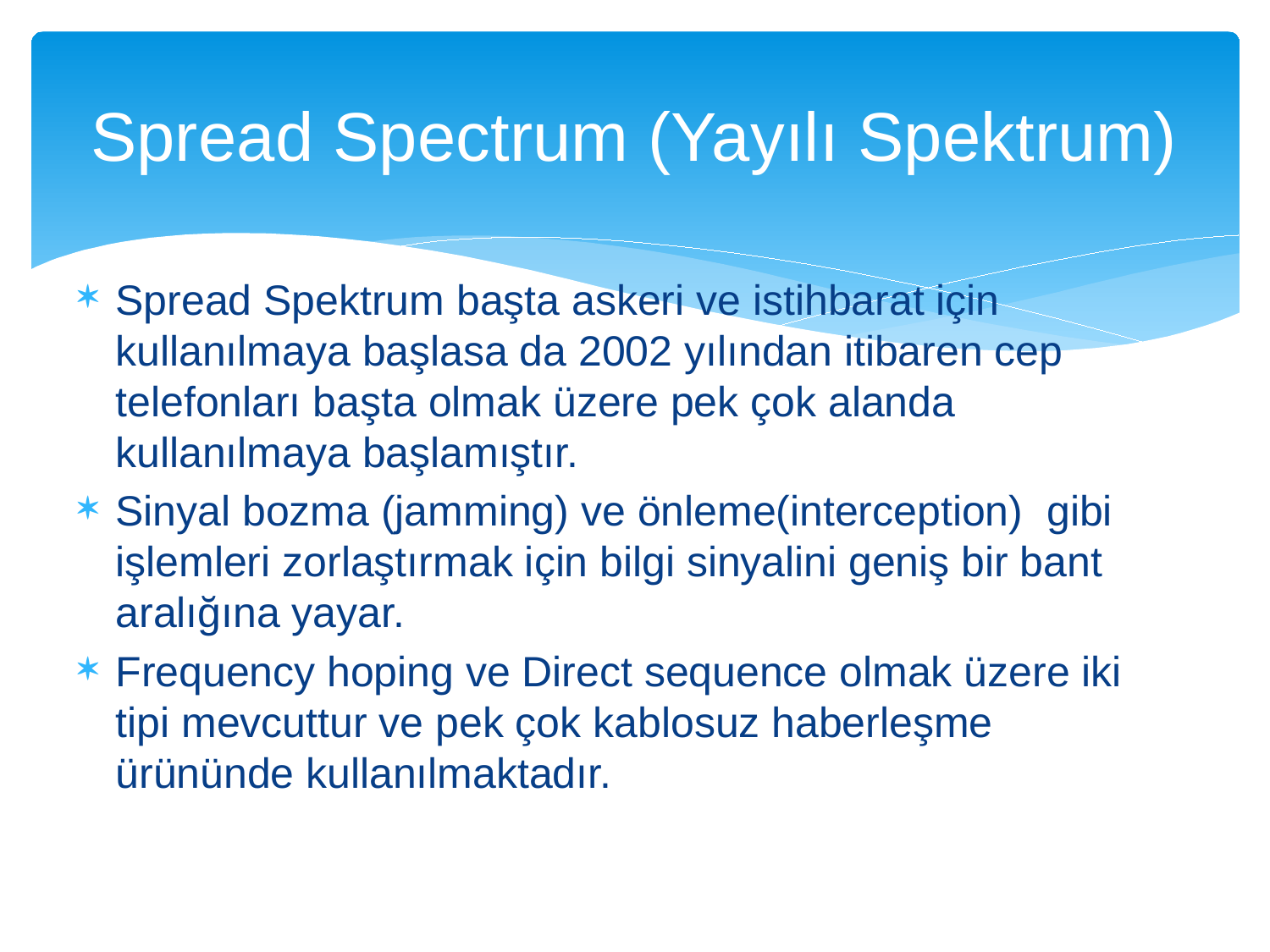

# Spread Spectrum (Yayılı Spektrum)
Spread Spektrum başta askeri ve istihbarat için kullanılmaya başlasa da 2002 yılından itibaren cep telefonları başta olmak üzere pek çok alanda kullanılmaya başlamıştır.
Sinyal bozma (jamming) ve önleme(interception)  gibi işlemleri zorlaştırmak için bilgi sinyalini geniş bir bant aralığına yayar.
Frequency hoping ve Direct sequence olmak üzere iki tipi mevcuttur ve pek çok kablosuz haberleşme ürününde kullanılmaktadır.